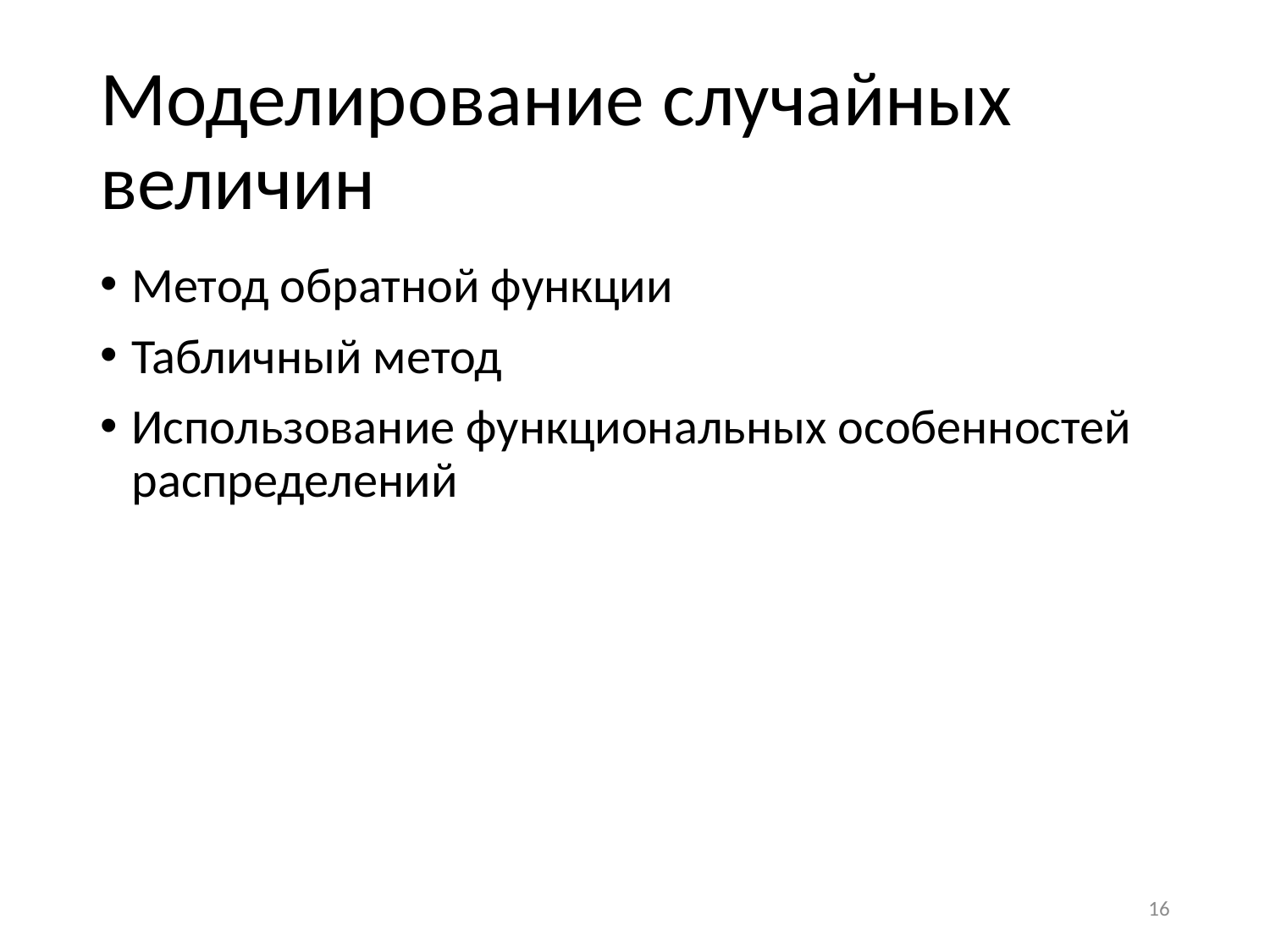

# Моделирование случайных величин
Метод обратной функции
Табличный метод
Использование функциональных особенностей распределений
16